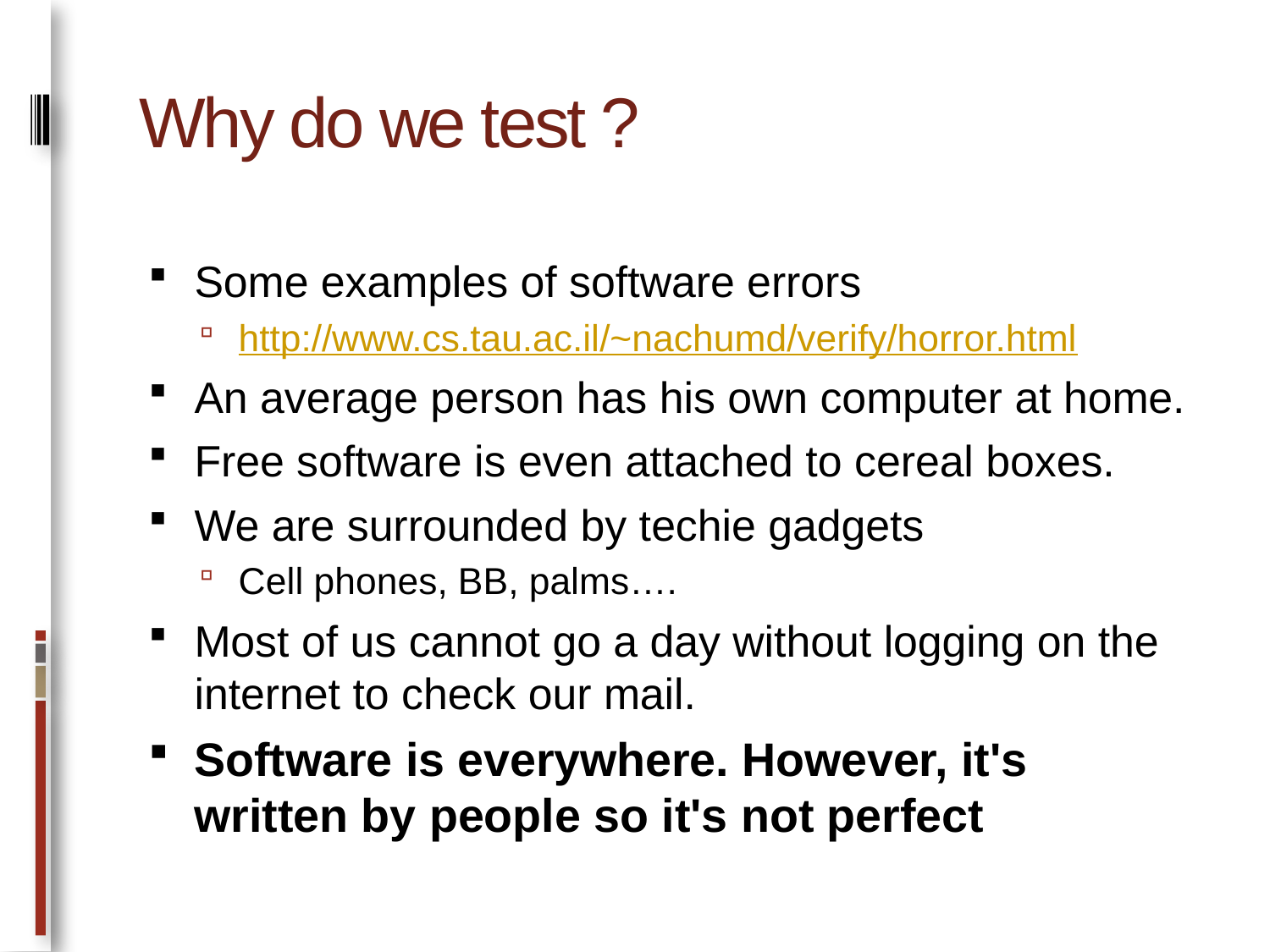

# Why do we test ?
Some examples of software errors
http://www.cs.tau.ac.il/~nachumd/verify/horror.html
An average person has his own computer at home.
Free software is even attached to cereal boxes.
We are surrounded by techie gadgets
Cell phones, BB, palms….
Most of us cannot go a day without logging on the internet to check our mail.
Software is everywhere. However, it's written by people so it's not perfect